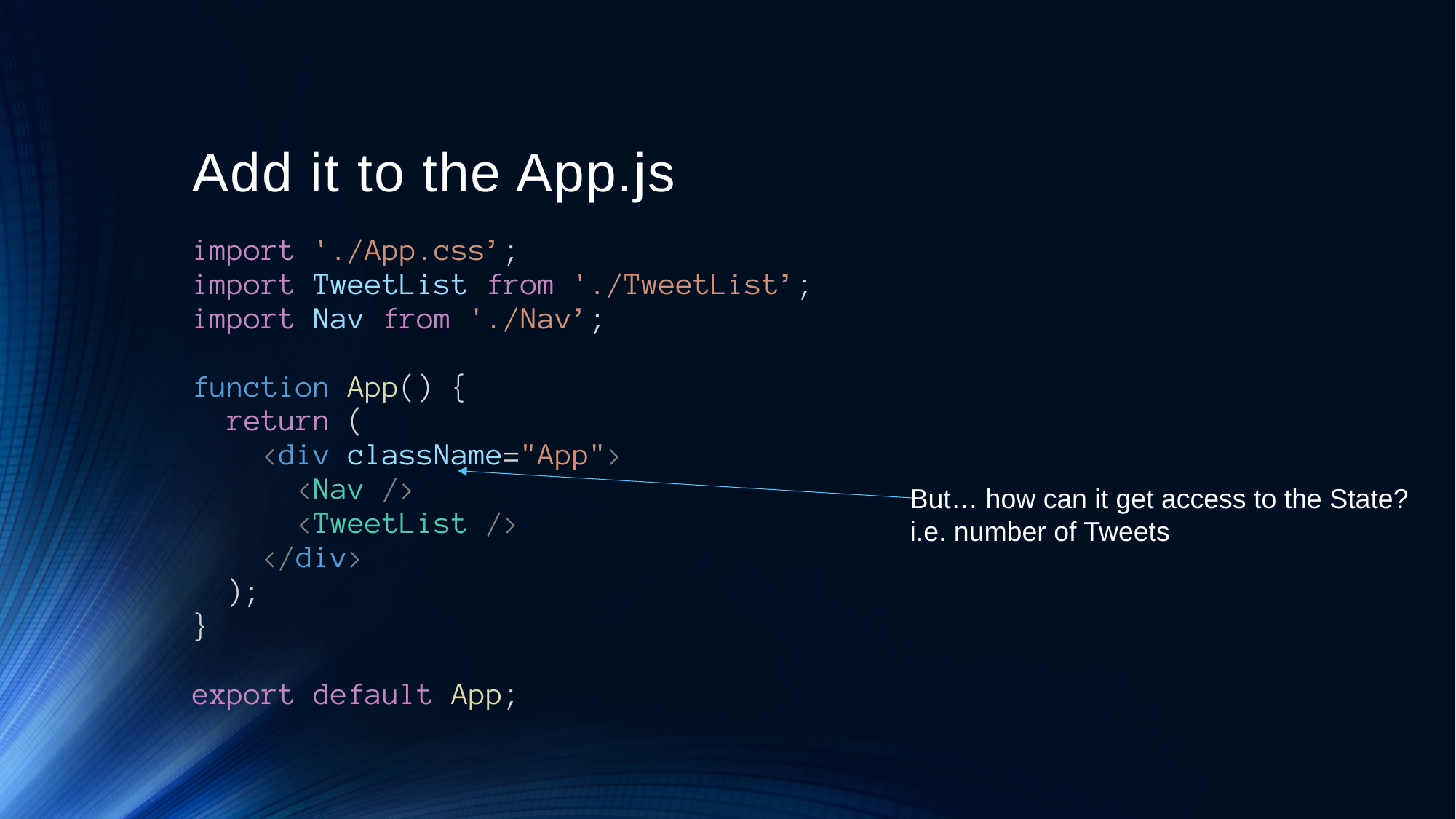

# Add it to the App.js
import './App.css’;
import TweetList from './TweetList’;
import Nav from './Nav’;
function App() {
  return (
    <div className="App">
      <Nav />
      <TweetList />
    </div>
  );
}
export default App;

But… how can it get access to the State?
i.e. number of Tweets